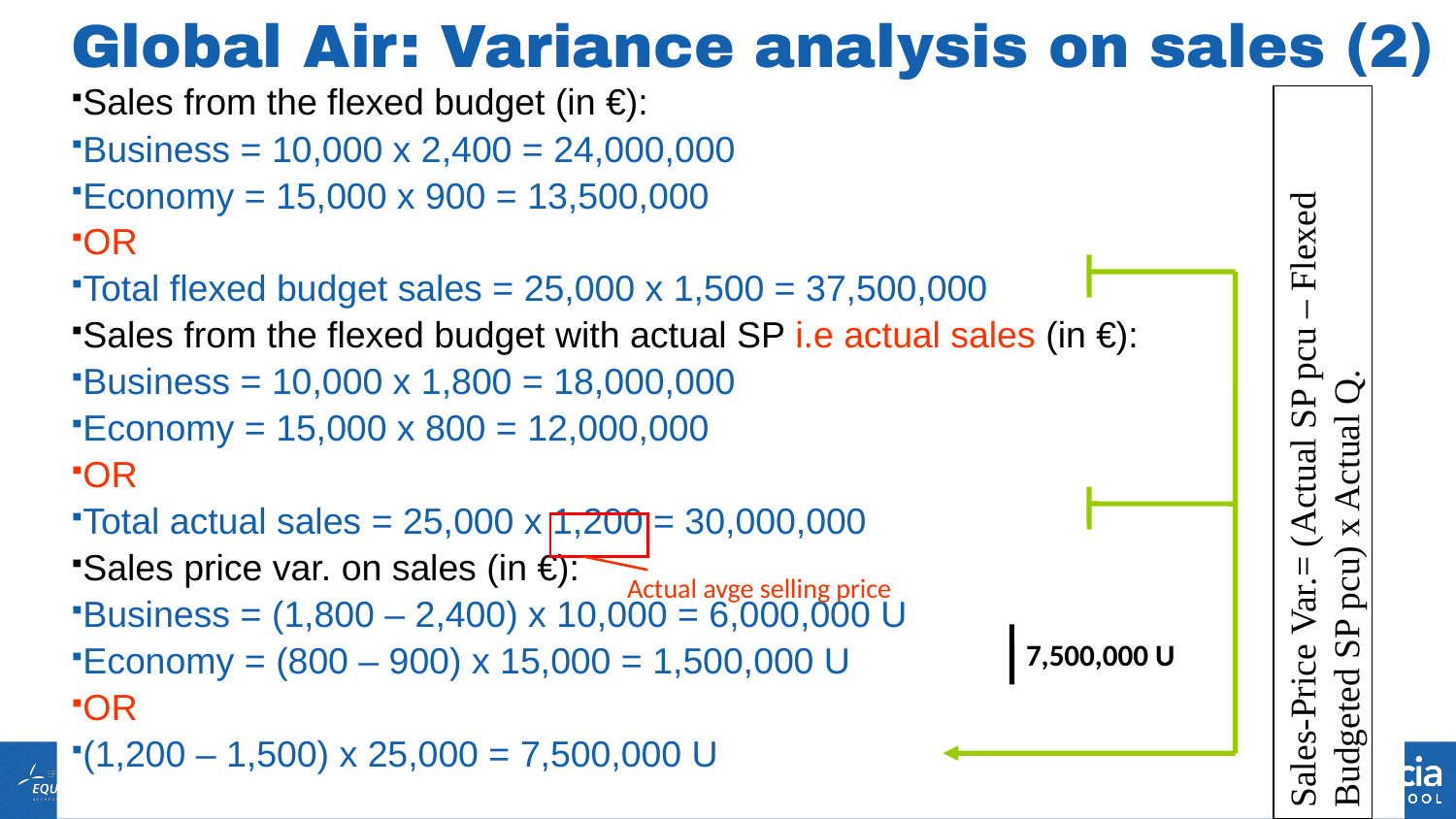

# Global Air: Variance analysis on sales (2)
Sales from the flexed budget (in €):
Business = 10,000 x 2,400 = 24,000,000
Economy = 15,000 x 900 = 13,500,000
OR
Total flexed budget sales = 25,000 x 1,500 = 37,500,000
Sales from the flexed budget with actual SP i.e actual sales (in €):
Business = 10,000 x 1,800 = 18,000,000
Economy = 15,000 x 800 = 12,000,000
OR
Total actual sales = 25,000 x 1,200 = 30,000,000
Sales price var. on sales (in €):
Business = (1,800 – 2,400) x 10,000 = 6,000,000 U
Economy = (800 – 900) x 15,000 = 1,500,000 U
OR
(1,200 – 1,500) x 25,000 = 7,500,000 U

Sales-Price Var.= (Actual SP pcu – Flexed Budgeted SP pcu) x Actual Q.

Actual avge selling price

7,500,000 U